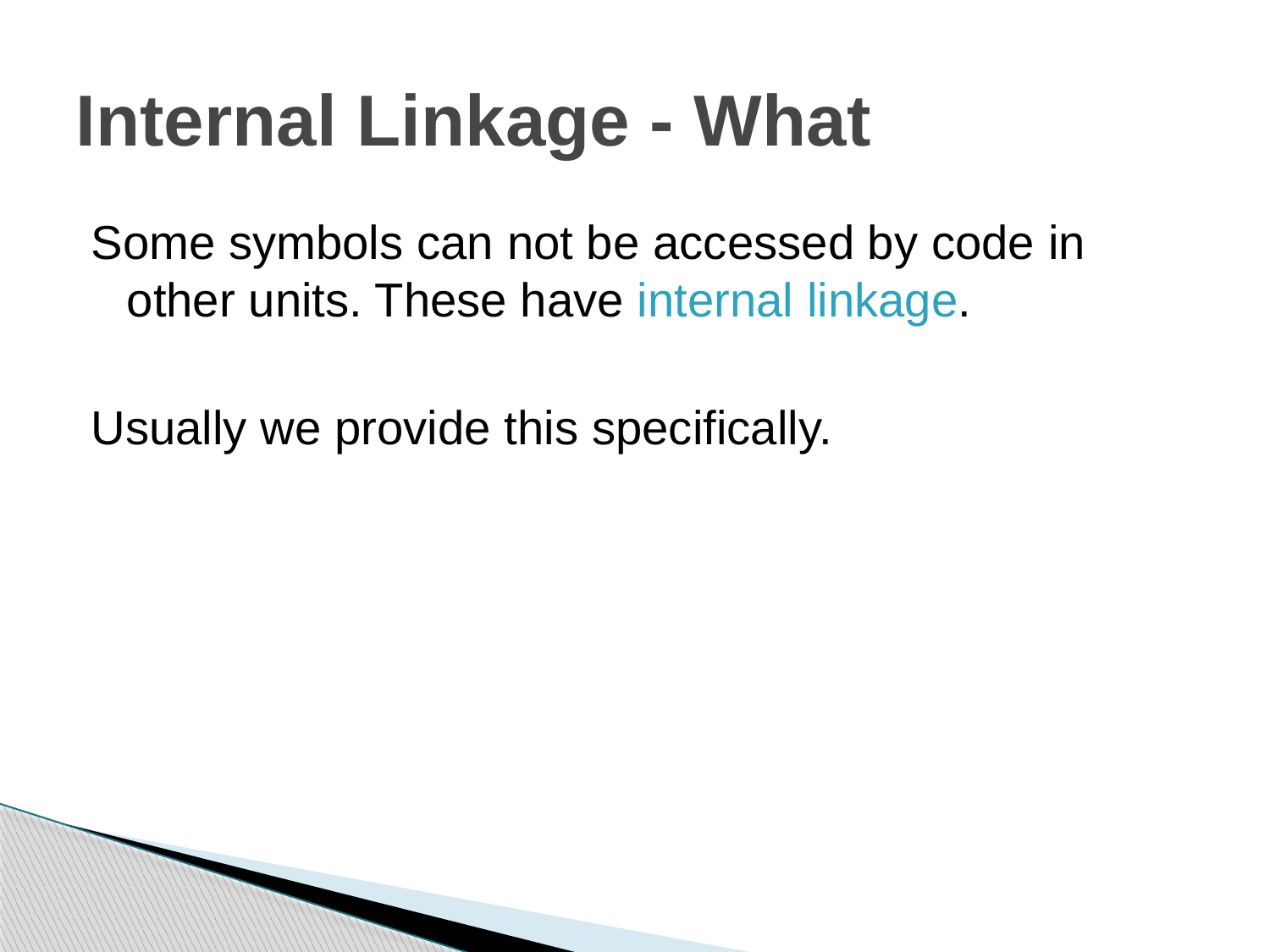

# Internal Linkage - What
Some symbols can not be accessed by code in other units. These have internal linkage.

Usually we provide this specifically.